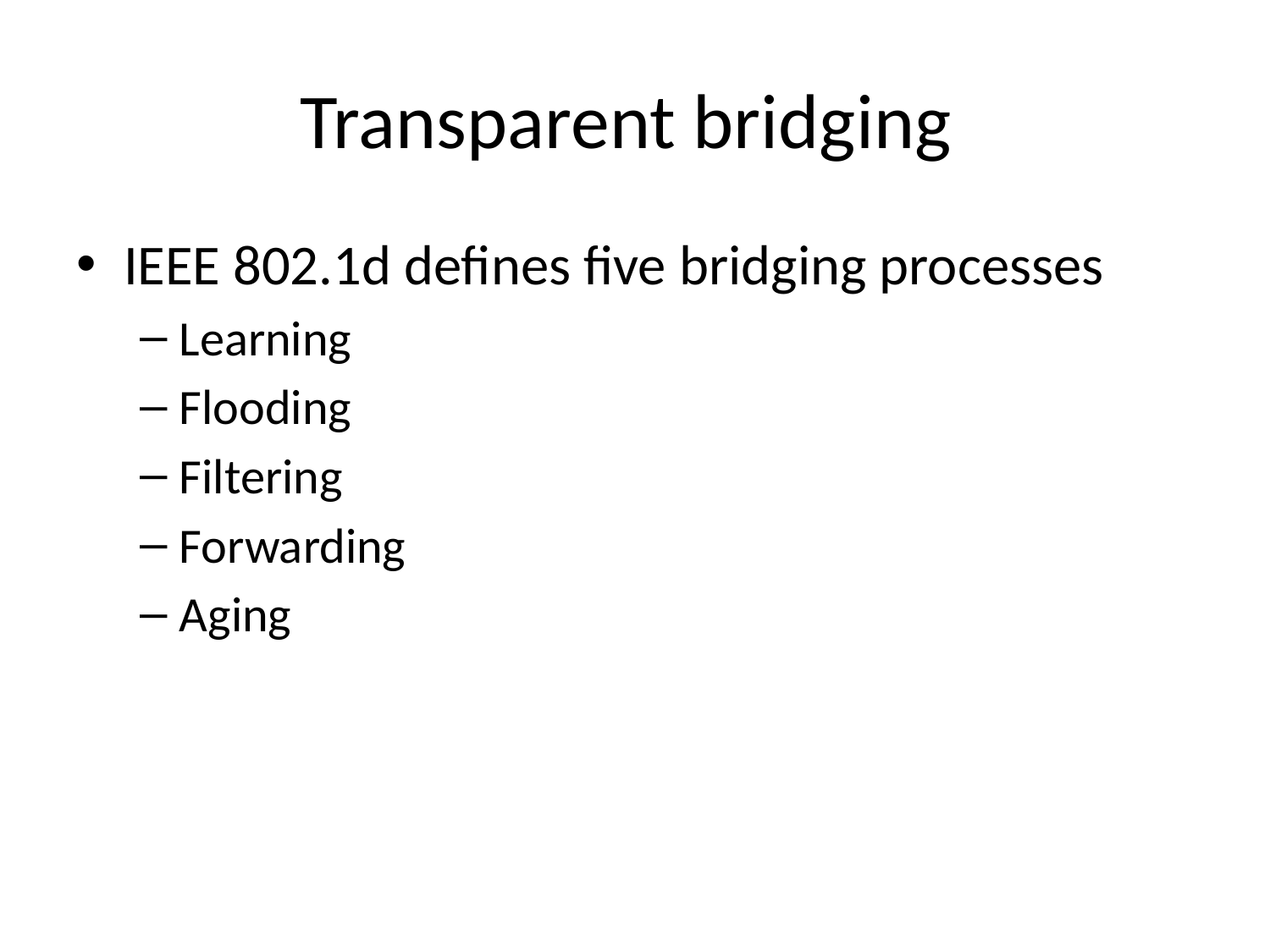

# Transparent bridging
IEEE 802.1d defines five bridging processes
Learning
Flooding
Filtering
Forwarding
Aging